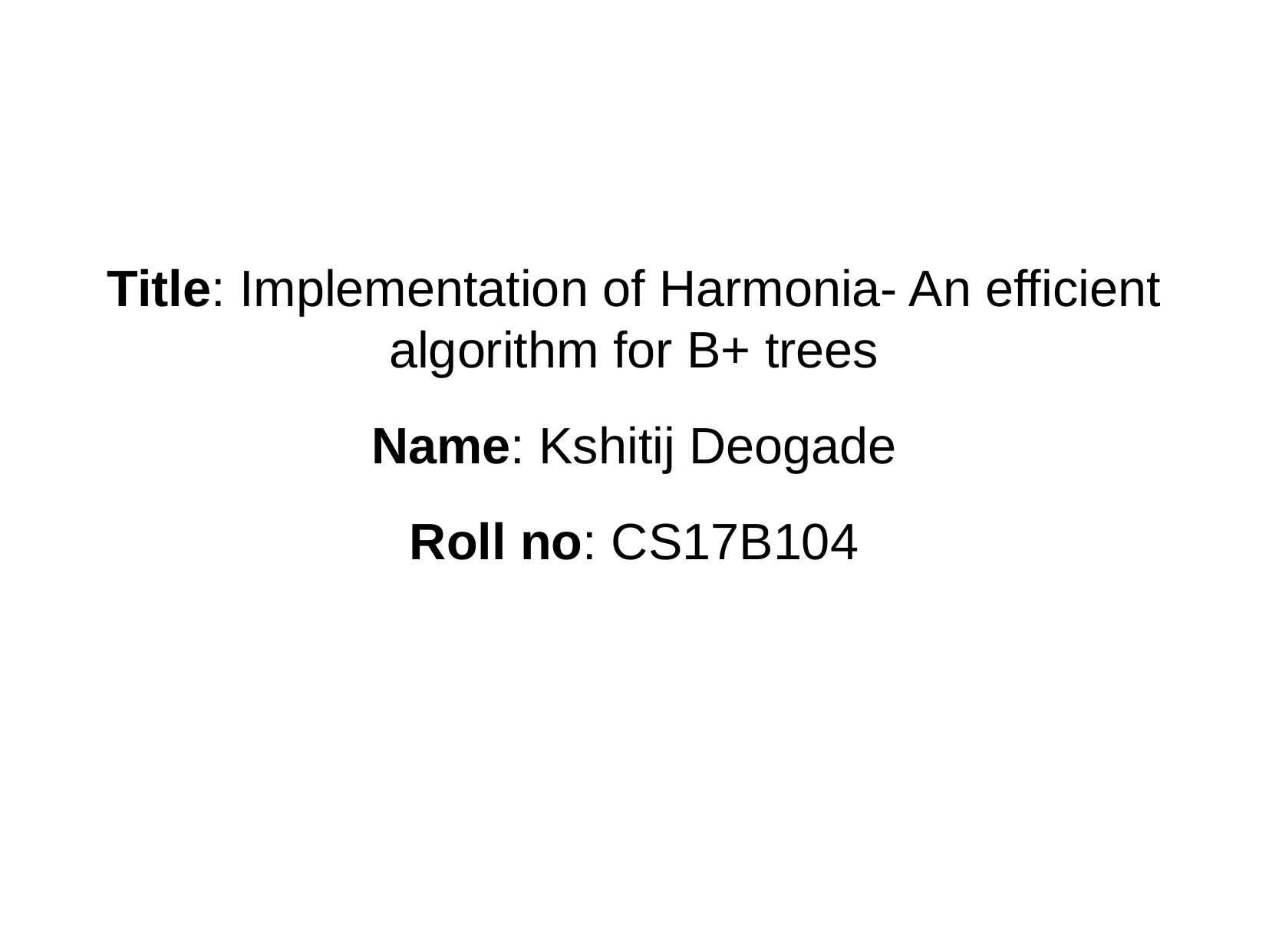

Title: Implementation of Harmonia- An efficient algorithm for B+ trees

Name: Kshitij Deogade

Roll no: CS17B104